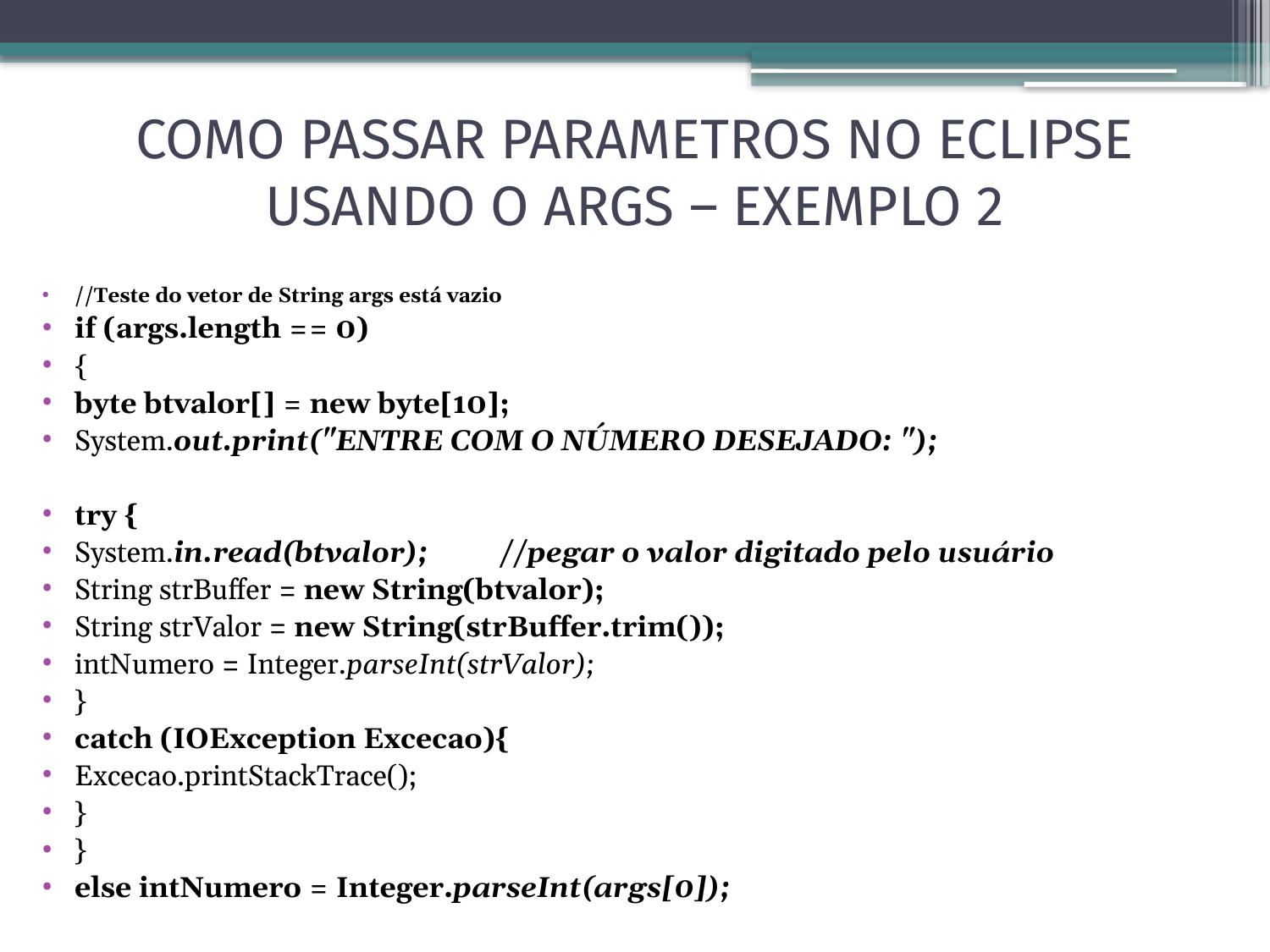

# COMO PASSAR PARAMETROS NO ECLIPSE USANDO O ARGS – EXEMPLO 2
//Teste do vetor de String args está vazio
if (args.length == 0)
{
byte btvalor[] = new byte[10];
System.out.print("ENTRE COM O NÚMERO DESEJADO: ");

try {
System.in.read(btvalor);          //pegar o valor digitado pelo usuário
String strBuffer = new String(btvalor);
String strValor = new String(strBuffer.trim());
intNumero = Integer.parseInt(strValor);
}
catch (IOException Excecao){
Excecao.printStackTrace();
}
}
else intNumero = Integer.parseInt(args[0]);